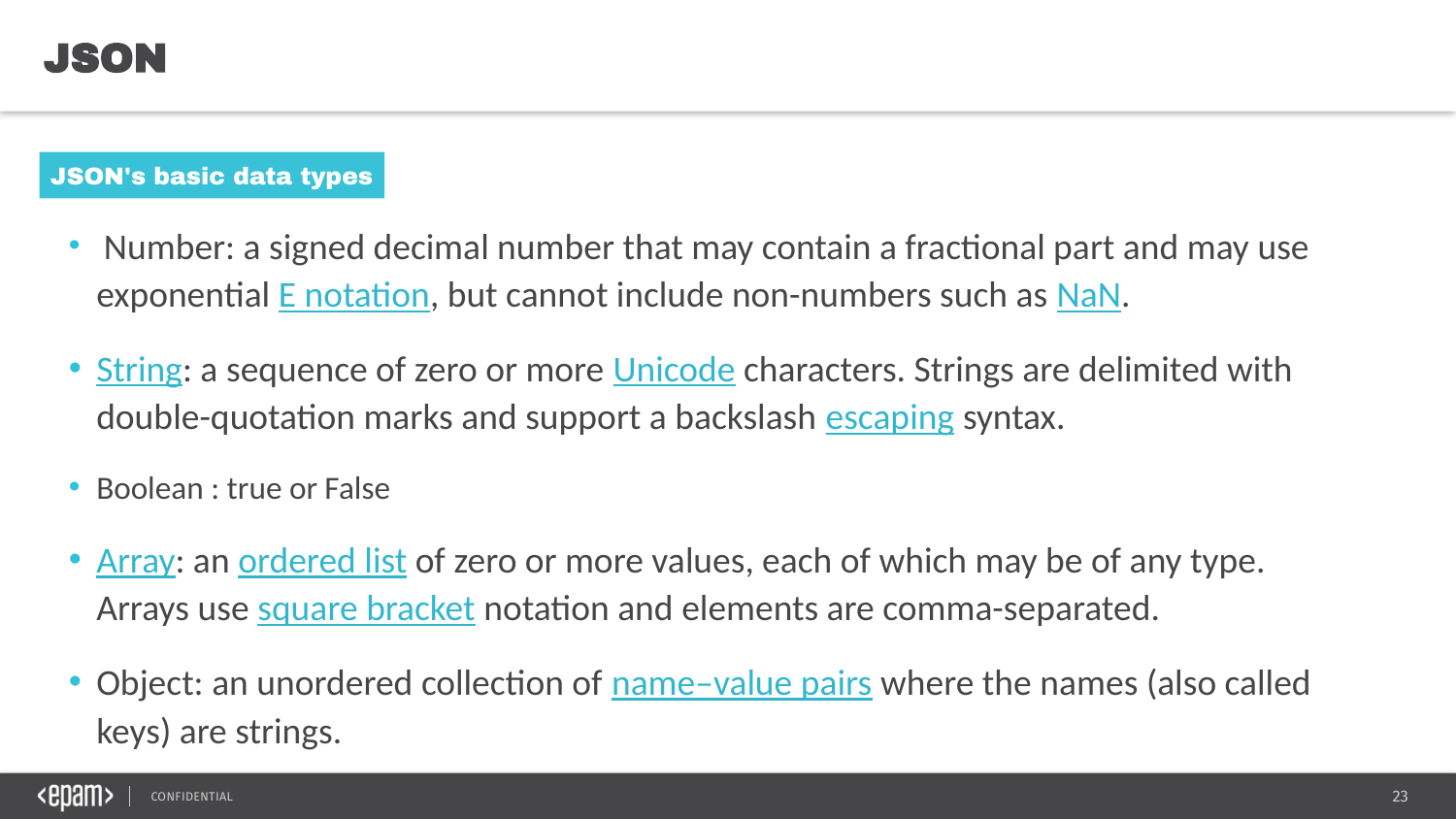

JSON
JSON's basic data types
 Number: a signed decimal number that may contain a fractional part and may use exponential E notation, but cannot include non-numbers such as NaN.
String: a sequence of zero or more Unicode characters. Strings are delimited with double-quotation marks and support a backslash escaping syntax.
Boolean : true or False
Array: an ordered list of zero or more values, each of which may be of any type. Arrays use square bracket notation and elements are comma-separated.
Object: an unordered collection of name–value pairs where the names (also called keys) are strings.